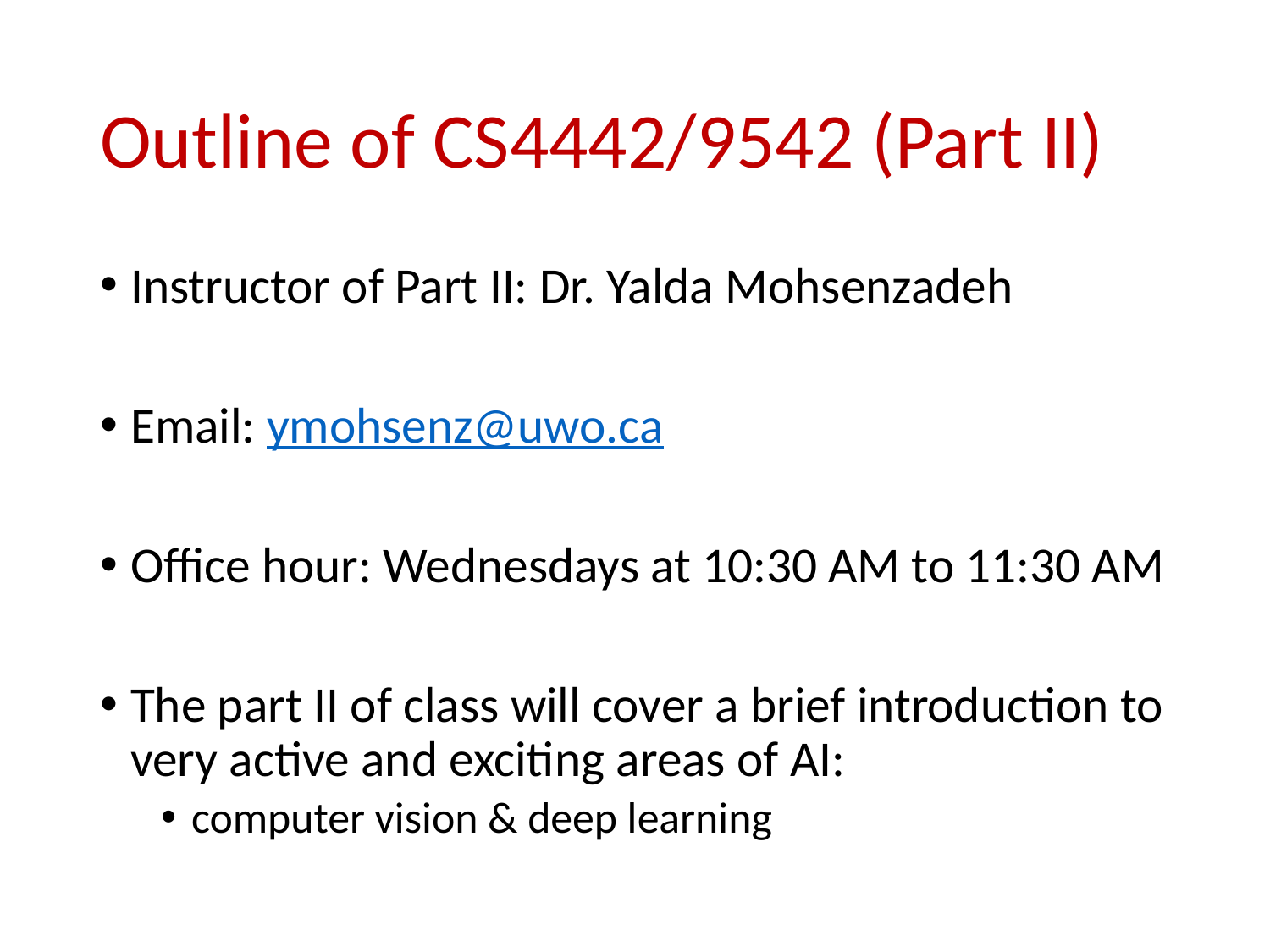

# Outline of CS4442/9542 (Part II)
Instructor of Part II: Dr. Yalda Mohsenzadeh

Email: ymohsenz@uwo.ca

Office hour: Wednesdays at 10:30 AM to 11:30 AM

The part II of class will cover a brief introduction to very active and exciting areas of AI:
computer vision & deep learning